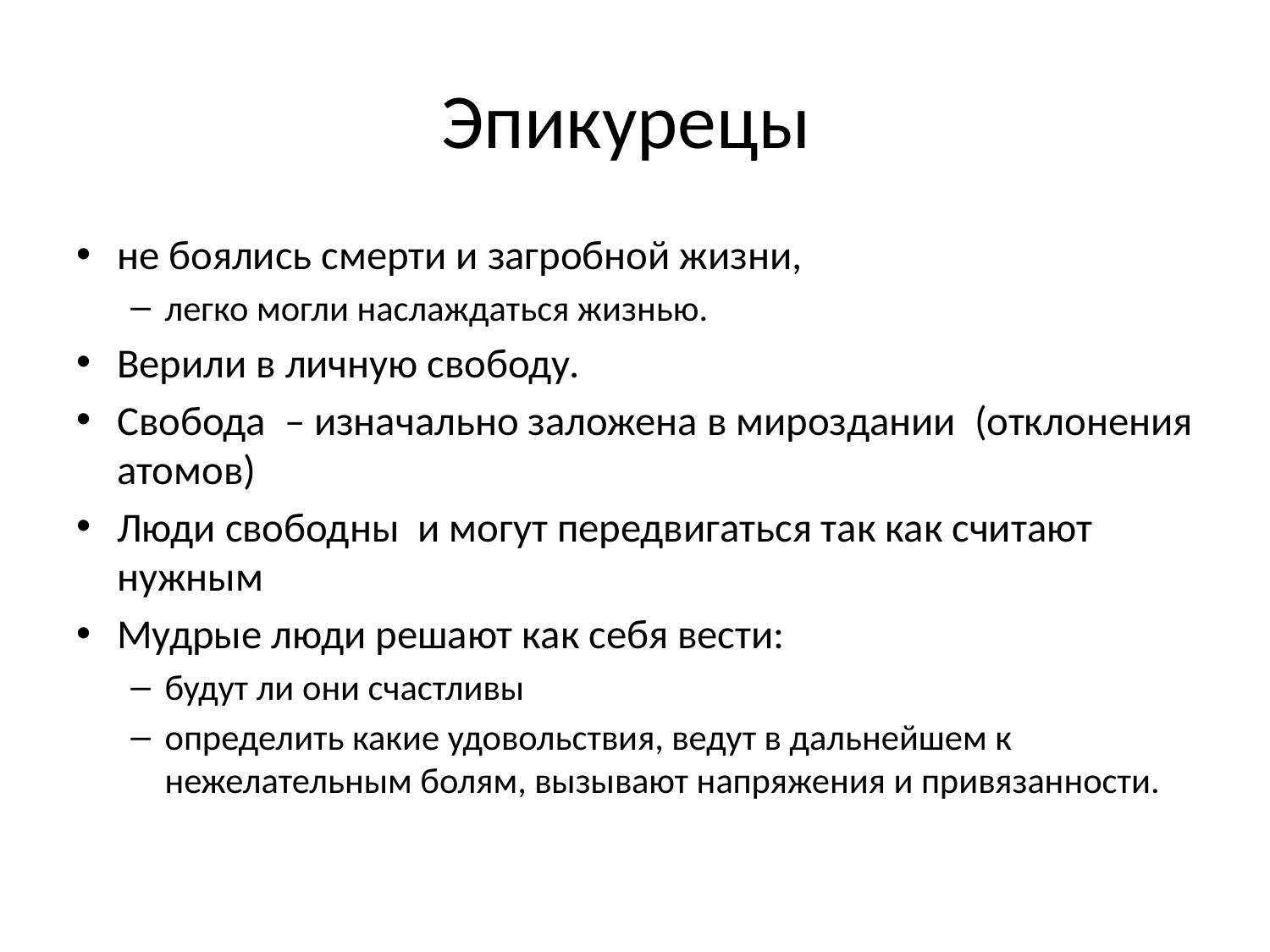

# Эпикурецы
не боялись смерти и загробной жизни,
легко могли наслаждаться жизнью.
Верили в личную свободу.
Свобода  – изначально заложена в мироздании  (отклонения атомов)
Люди свободны  и могут передвигаться так как считают нужным
Мудрые люди решают как себя вести:
будут ли они счастливы
определить какие удовольствия, ведут в дальнейшем к нежелательным болям, вызывают напряжения и привязанности.